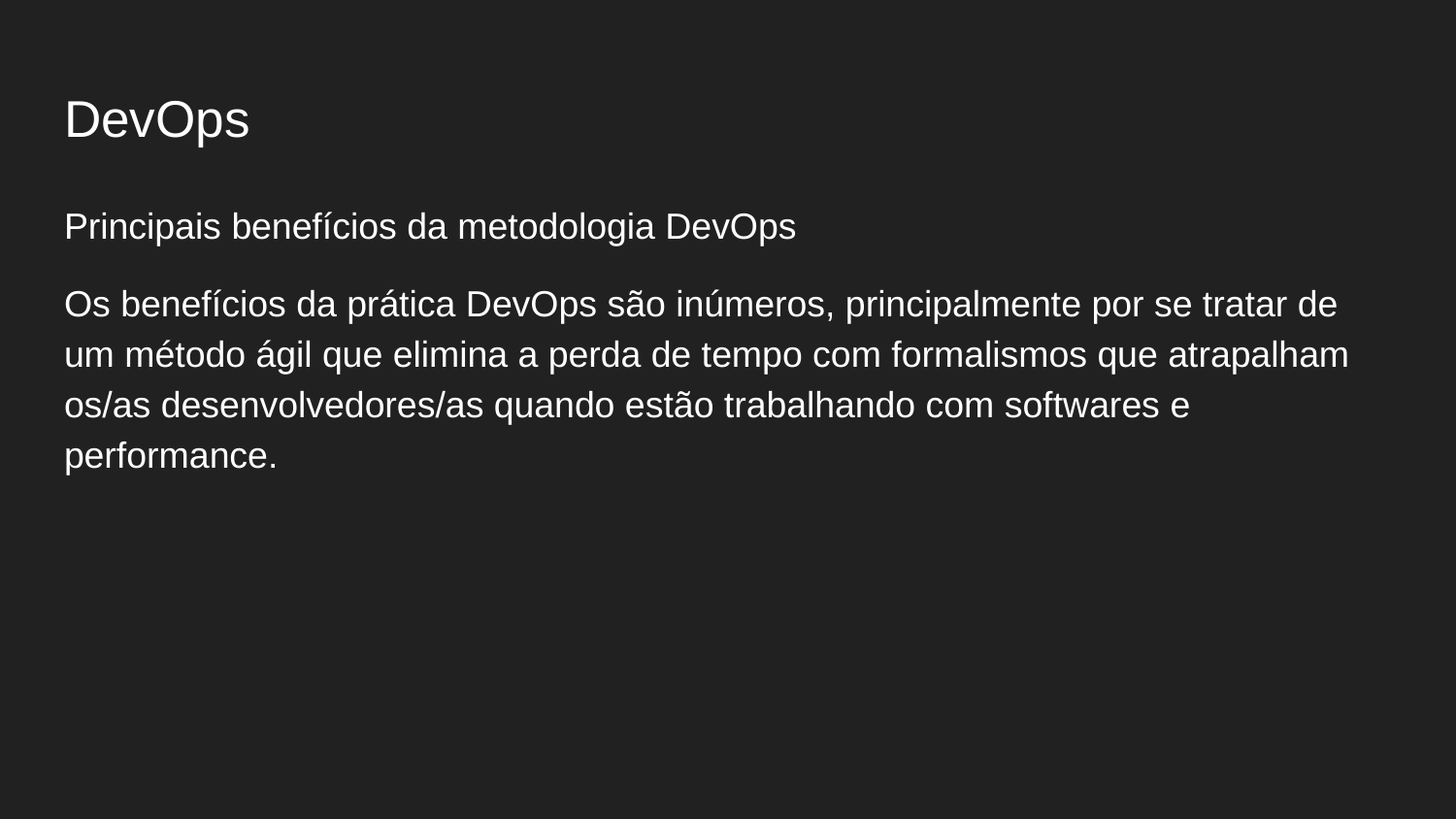

# DevOps

Principais benefícios da metodologia DevOps
Os benefícios da prática DevOps são inúmeros, principalmente por se tratar de um método ágil que elimina a perda de tempo com formalismos que atrapalham os/as desenvolvedores/as quando estão trabalhando com softwares e performance.